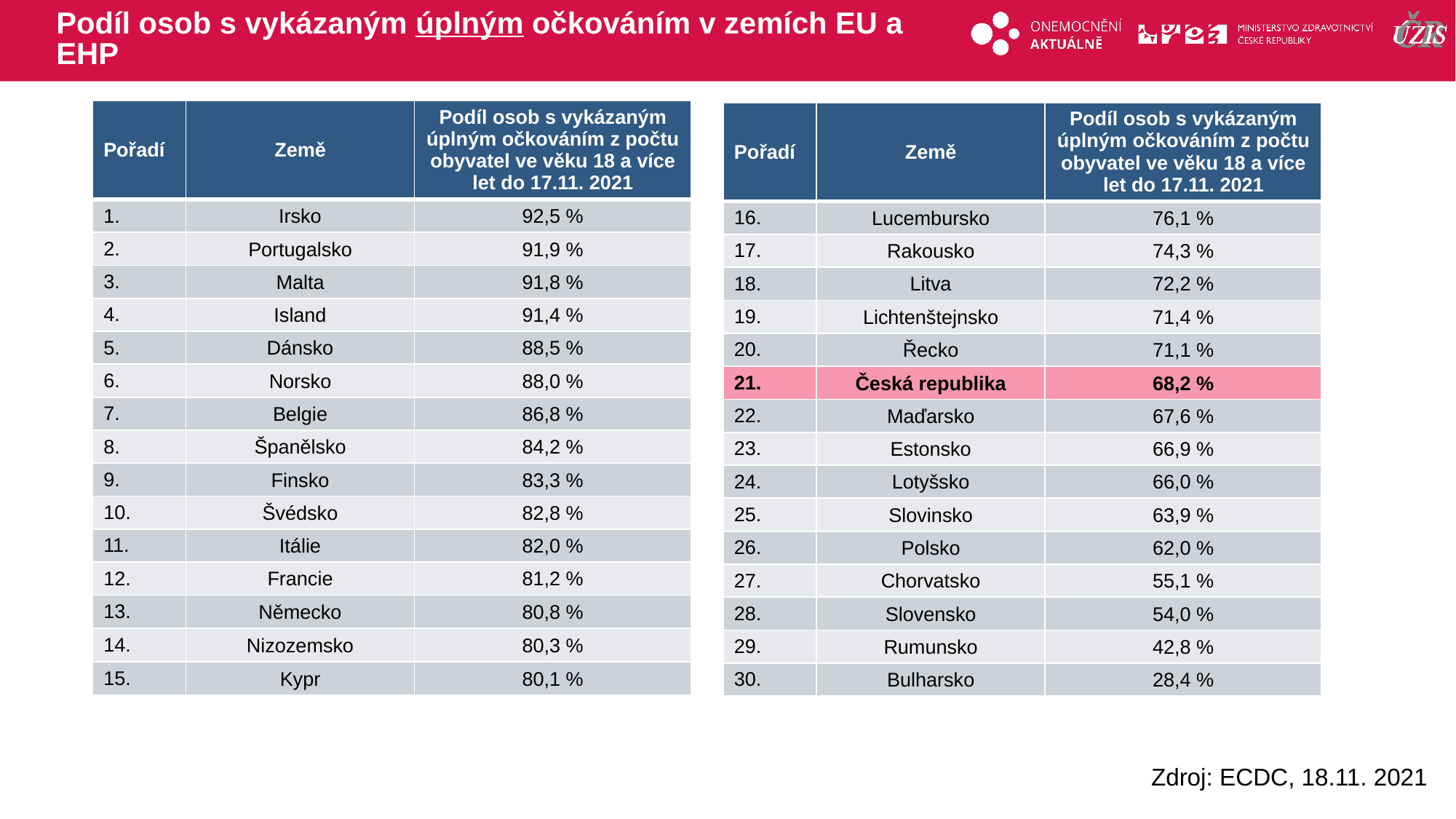

# Podíl osob s vykázaným úplným očkováním v zemích EU a EHP
| Pořadí | Země | Podíl osob s vykázaným úplným očkováním z počtu obyvatel ve věku 18 a více let do 17.11. 2021 |
| --- | --- | --- |
| 1. | Irsko | 92,5 % |
| 2. | Portugalsko | 91,9 % |
| 3. | Malta | 91,8 % |
| 4. | Island | 91,4 % |
| 5. | Dánsko | 88,5 % |
| 6. | Norsko | 88,0 % |
| 7. | Belgie | 86,8 % |
| 8. | Španělsko | 84,2 % |
| 9. | Finsko | 83,3 % |
| 10. | Švédsko | 82,8 % |
| 11. | Itálie | 82,0 % |
| 12. | Francie | 81,2 % |
| 13. | Německo | 80,8 % |
| 14. | Nizozemsko | 80,3 % |
| 15. | Kypr | 80,1 % |
| Pořadí | Země | Podíl osob s vykázaným úplným očkováním z počtu obyvatel ve věku 18 a více let do 17.11. 2021 |
| --- | --- | --- |
| 16. | Lucembursko | 76,1 % |
| 17. | Rakousko | 74,3 % |
| 18. | Litva | 72,2 % |
| 19. | Lichtenštejnsko | 71,4 % |
| 20. | Řecko | 71,1 % |
| 21. | Česká republika | 68,2 % |
| 22. | Maďarsko | 67,6 % |
| 23. | Estonsko | 66,9 % |
| 24. | Lotyšsko | 66,0 % |
| 25. | Slovinsko | 63,9 % |
| 26. | Polsko | 62,0 % |
| 27. | Chorvatsko | 55,1 % |
| 28. | Slovensko | 54,0 % |
| 29. | Rumunsko | 42,8 % |
| 30. | Bulharsko | 28,4 % |
Zdroj: ECDC, 18.11. 2021